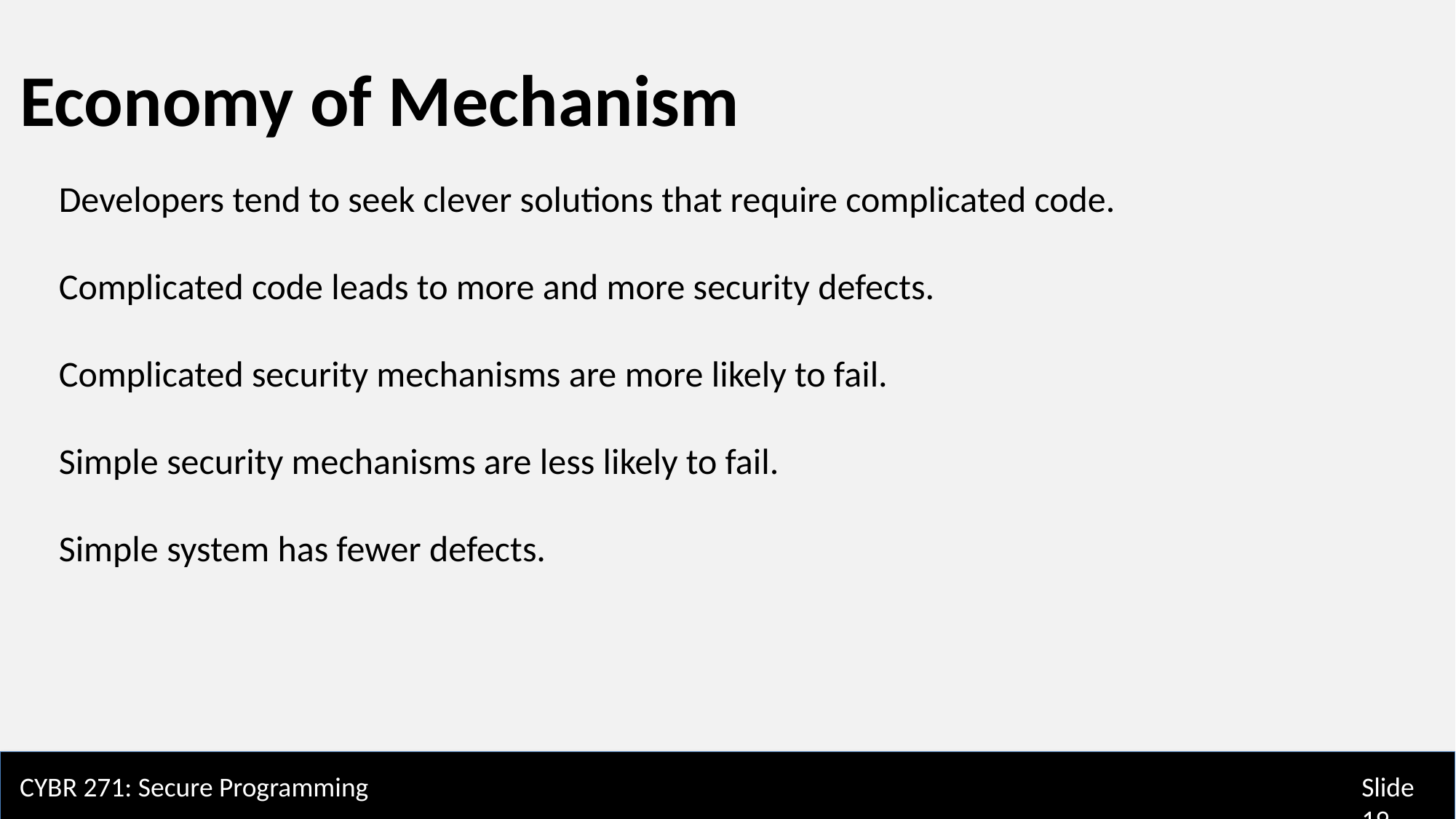

Economy of Mechanism
Developers tend to seek clever solutions that require complicated code.

Complicated code leads to more and more security defects.

Complicated security mechanisms are more likely to fail.

Simple security mechanisms are less likely to fail.

Simple system has fewer defects.

CYBR 271: Secure Programming
Slide 19